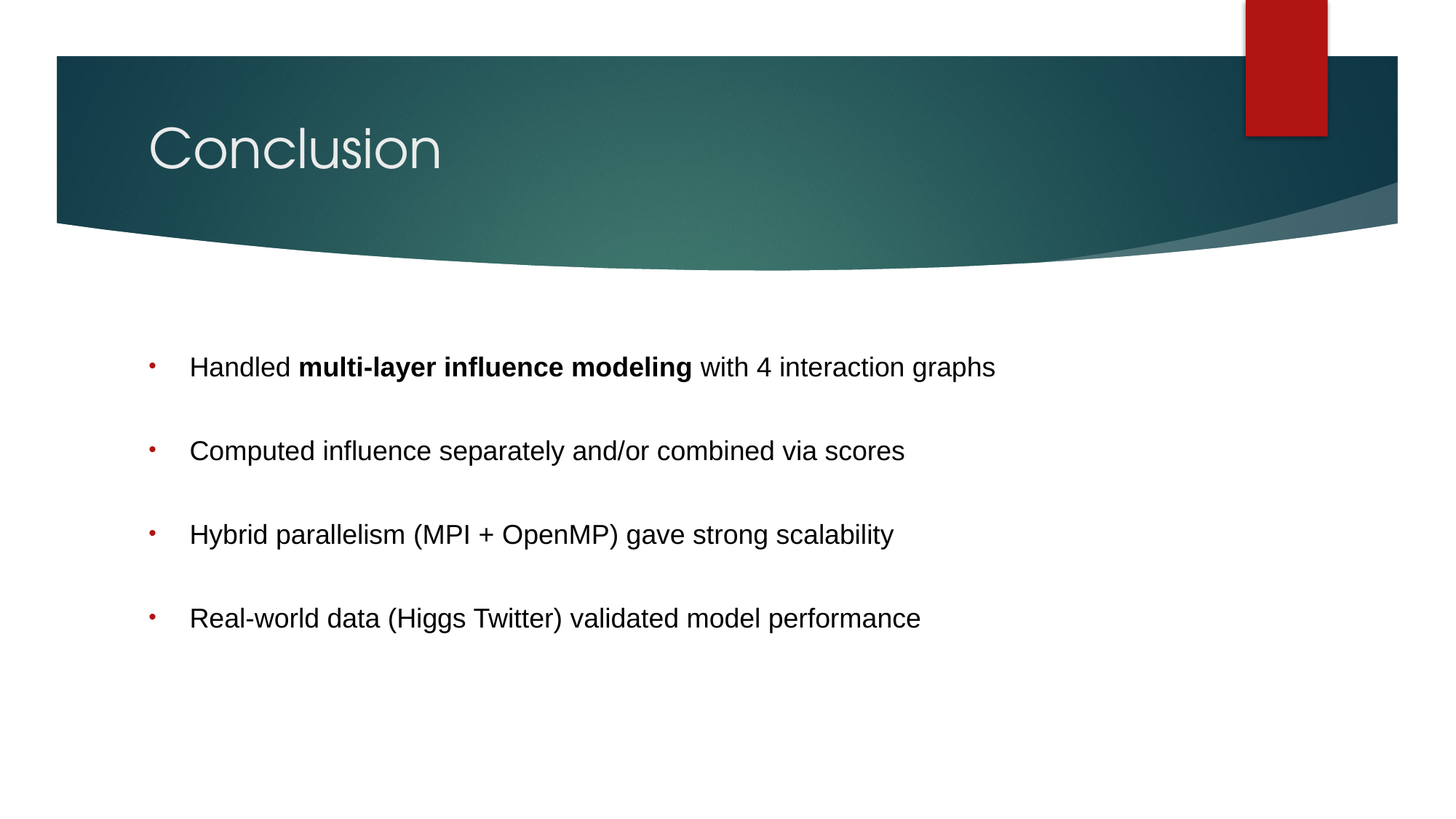

# Conclusion
Handled multi-layer influence modeling with 4 interaction graphs
Computed influence separately and/or combined via scores
Hybrid parallelism (MPI + OpenMP) gave strong scalability
Real-world data (Higgs Twitter) validated model performance